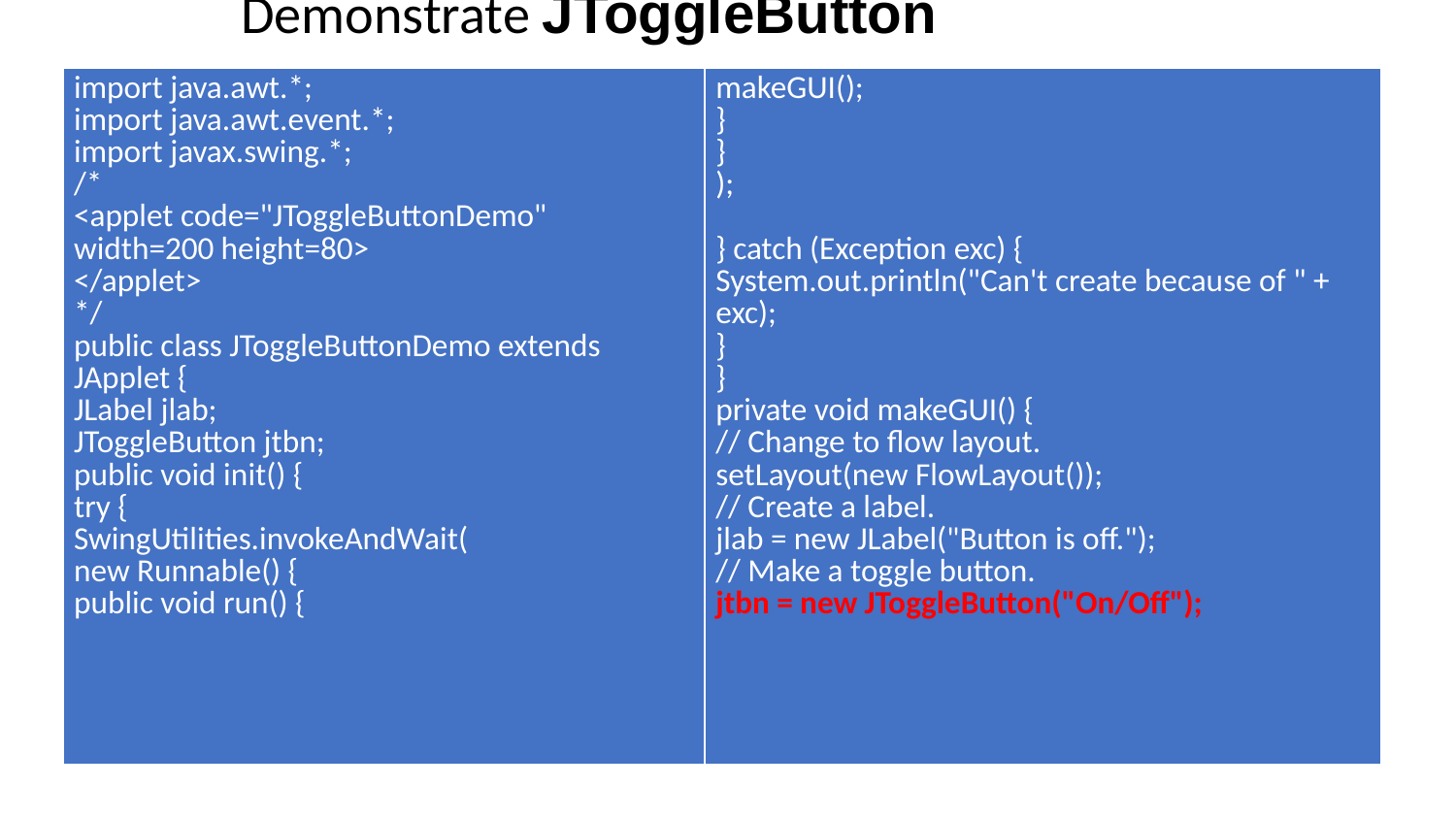

# Demonstrate JToggleButton
| import java.awt.\*; import java.awt.event.\*; import javax.swing.\*; /\* <applet code="JToggleButtonDemo" width=200 height=80> </applet> \*/ public class JToggleButtonDemo extends JApplet { JLabel jlab; JToggleButton jtbn; public void init() { try { SwingUtilities.invokeAndWait( new Runnable() { public void run() { | makeGUI(); } } ); } catch (Exception exc) { System.out.println("Can't create because of " + exc); } } private void makeGUI() { // Change to flow layout. setLayout(new FlowLayout()); // Create a label. jlab = new JLabel("Button is off."); // Make a toggle button. jtbn = new JToggleButton("On/Off"); |
| --- | --- |